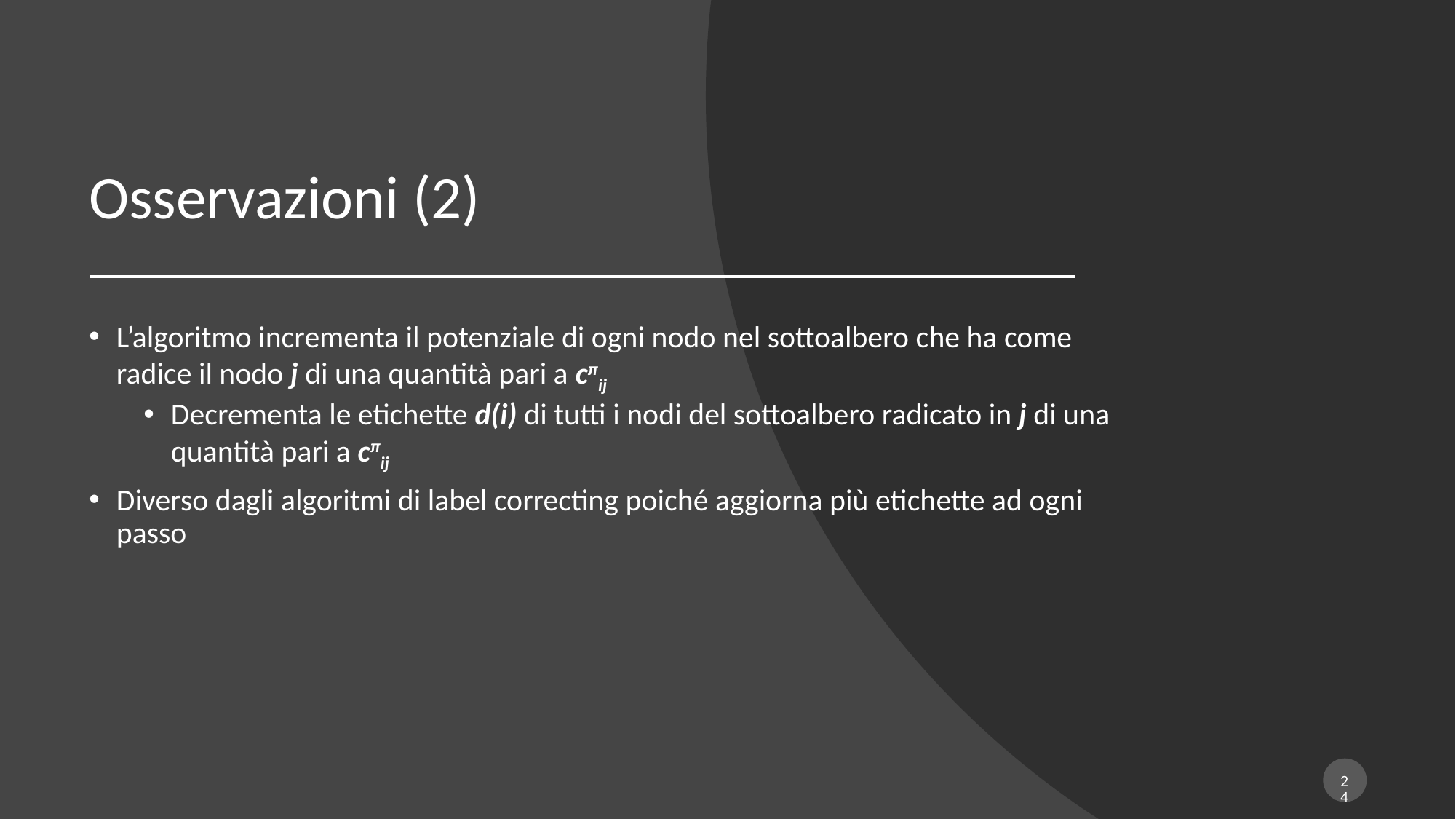

# Osservazioni (2)
L’algoritmo incrementa il potenziale di ogni nodo nel sottoalbero che ha come radice il nodo j di una quantità pari a cπij
Decrementa le etichette d(i) di tutti i nodi del sottoalbero radicato in j di una quantità pari a cπij
Diverso dagli algoritmi di label correcting poiché aggiorna più etichette ad ogni passo
24